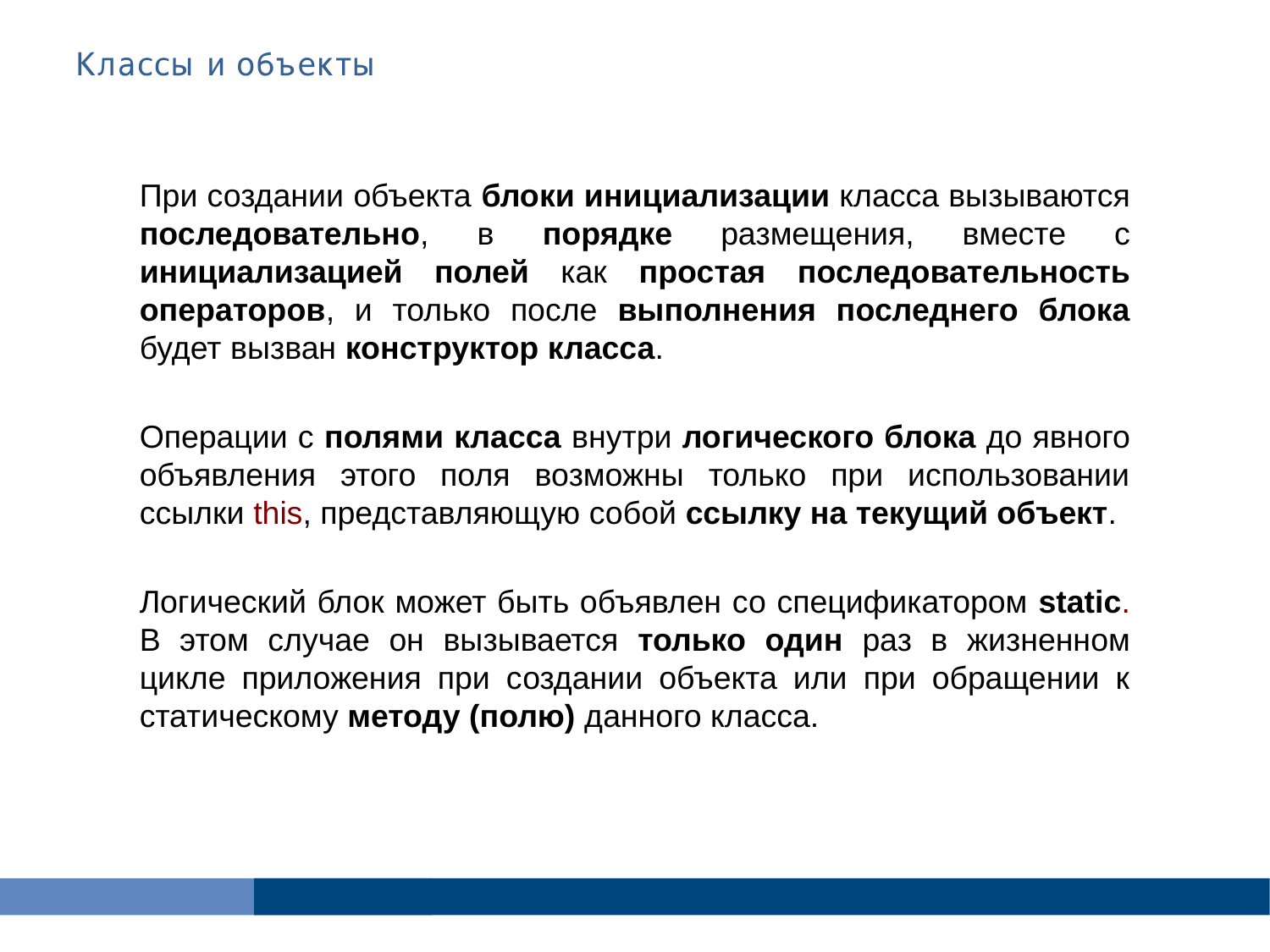

Классы и объекты
При создании объекта блоки инициализации класса вызываются последовательно, в порядке размещения, вместе с инициализацией полей как простая последовательность операторов, и только после выполнения последнего блока будет вызван конструктор класса.

Операции с полями класса внутри логического блока до явного объявления этого поля возможны только при использовании ссылки this, представляющую собой ссылку на текущий объект.

Логический блок может быть объявлен со спецификатором static. В этом случае он вызывается только один раз в жизненном цикле приложения при создании объекта или при обращении к статическому методу (полю) данного класса.